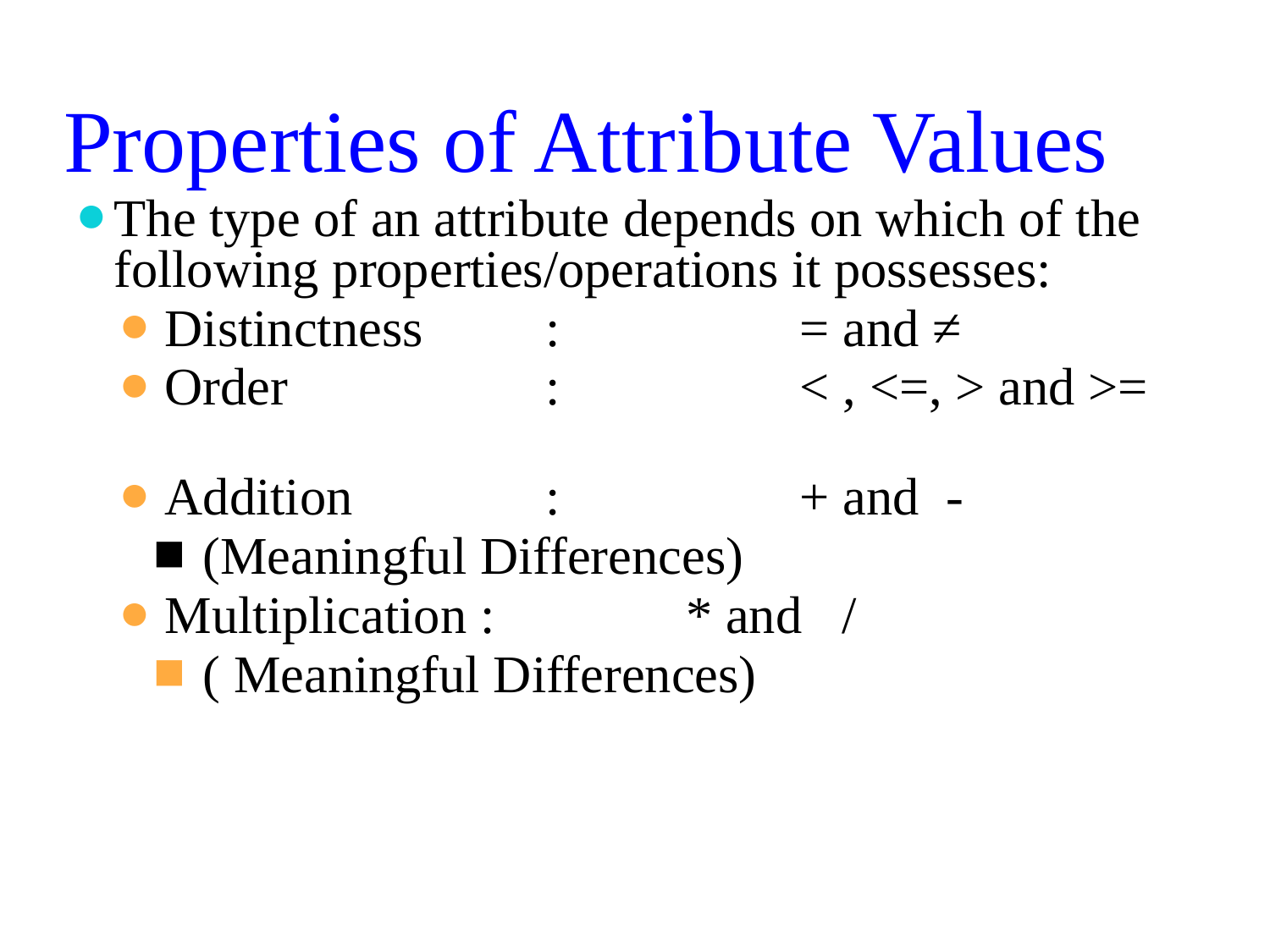

Properties of Attribute Values
The type of an attribute depends on which of the following properties/operations it possesses:
Distinctness	:  		= and ≠
Order			:  		< , <=, > and >=
Addition		: 		+ and  -
(Meaningful Differences)
Multiplication :		 * and   /
( Meaningful Differences)